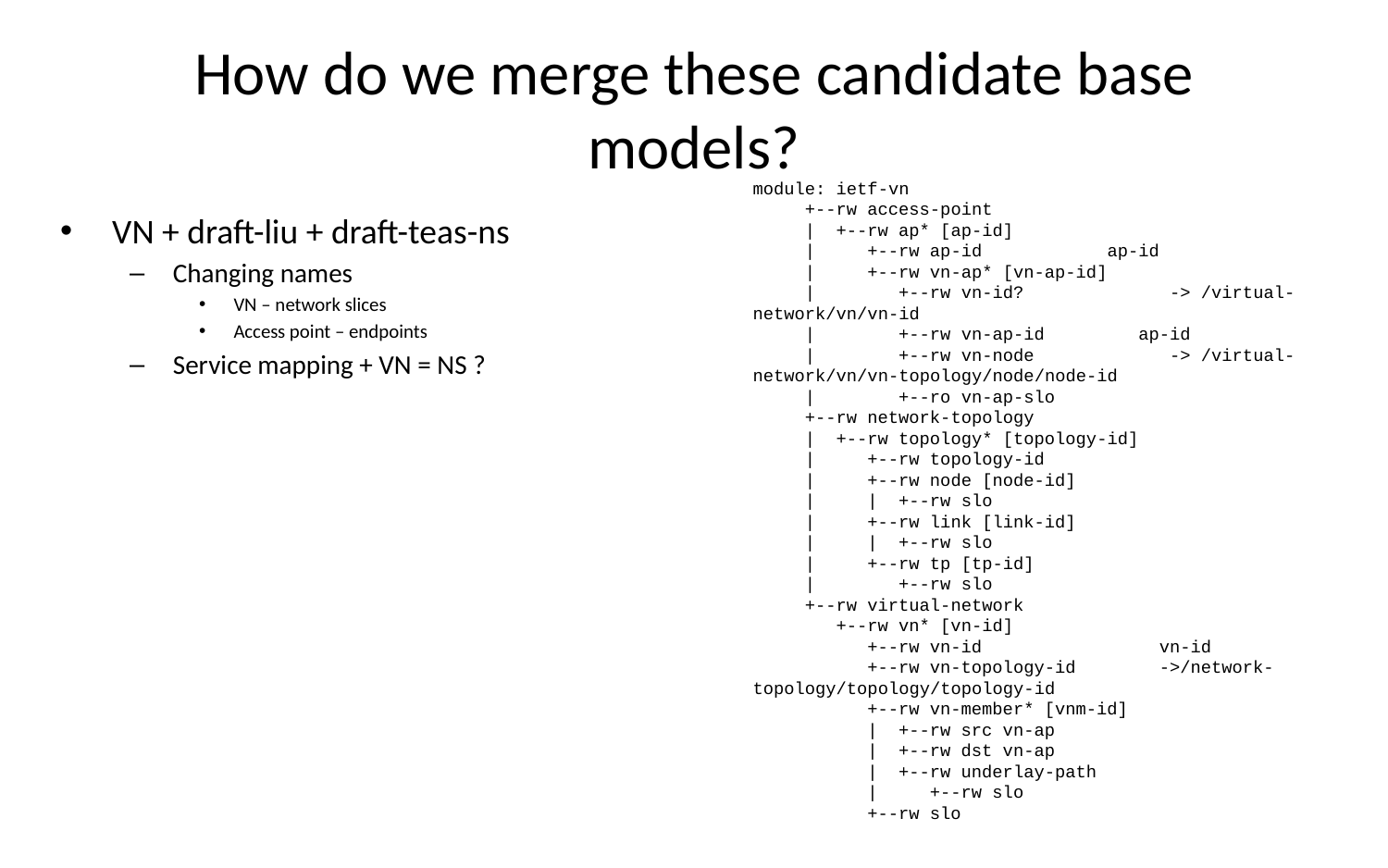

# How do we merge these candidate base models?
module: ietf-vn
     +--rw access-point
     |  +--rw ap* [ap-id]
     |     +--rw ap-id            ap-id
     |     +--rw vn-ap* [vn-ap-id]
     |        +--rw vn-id?              -> /virtual-network/vn/vn-id
     |        +--rw vn-ap-id         ap-id
     |        +--rw vn-node             -> /virtual-network/vn/vn-topology/node/node-id
     |        +--ro vn-ap-slo
     +--rw network-topology
     |  +--rw topology* [topology-id]
     |     +--rw topology-id
     |     +--rw node [node-id]
     |     |  +--rw slo
     |     +--rw link [link-id]
     |     |  +--rw slo
     |     +--rw tp [tp-id]
     |        +--rw slo
     +--rw virtual-network
        +--rw vn* [vn-id]
           +--rw vn-id                 vn-id
           +--rw vn-topology-id        ->/network-topology/topology/topology-id
           +--rw vn-member* [vnm-id]
           |  +--rw src vn-ap
           |  +--rw dst vn-ap
           |  +--rw underlay-path
           |     +--rw slo
           +--rw slo
VN + draft-liu + draft-teas-ns
Changing names
VN – network slices
Access point – endpoints
Service mapping + VN = NS ?